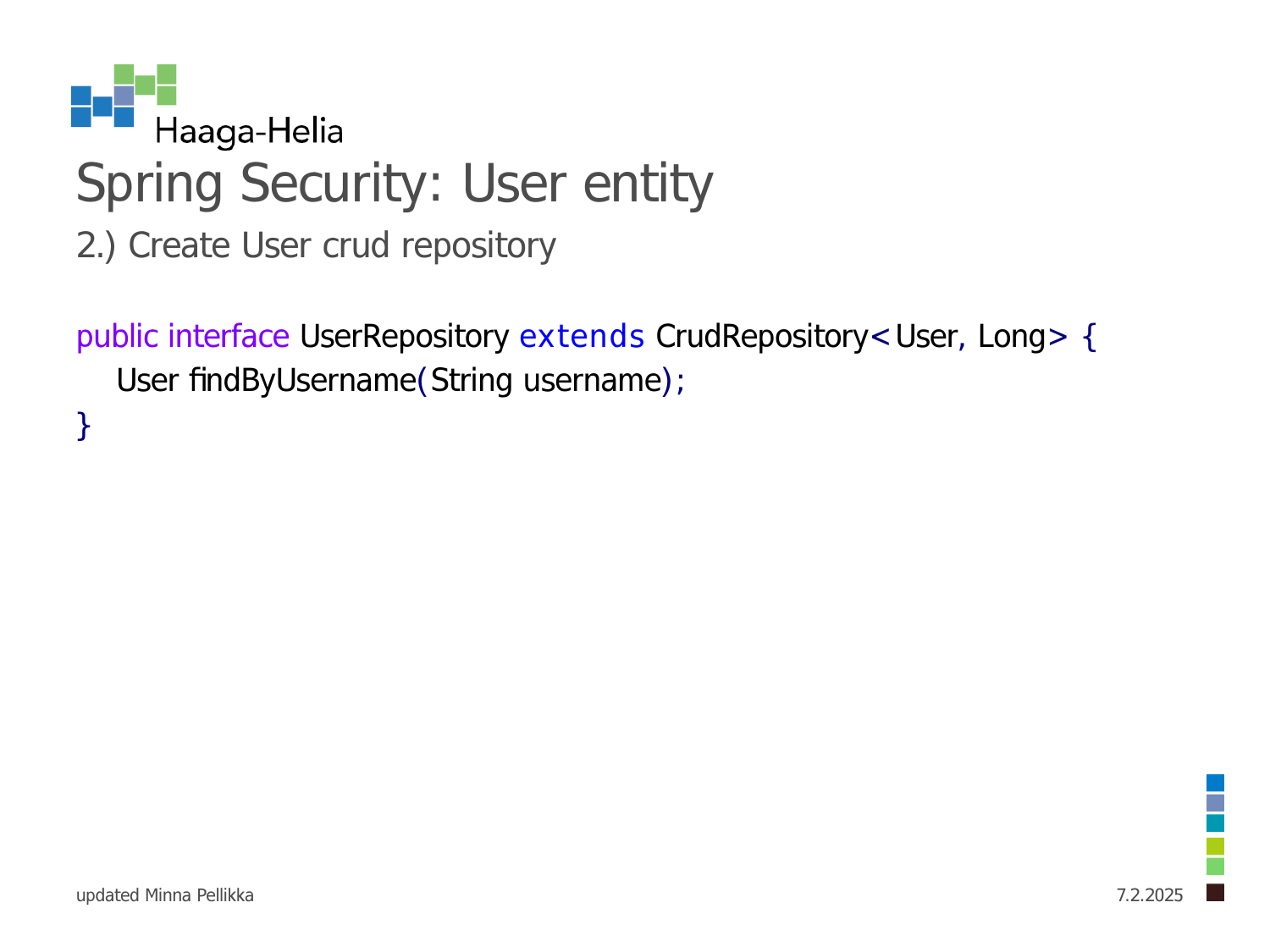

# Spring Security: User entity
2.) Create User crud repository

public interface UserRepository extends CrudRepository<User, Long> {
    User findByUsername(String username);
}

updated Minna Pellikka
7.2.2025